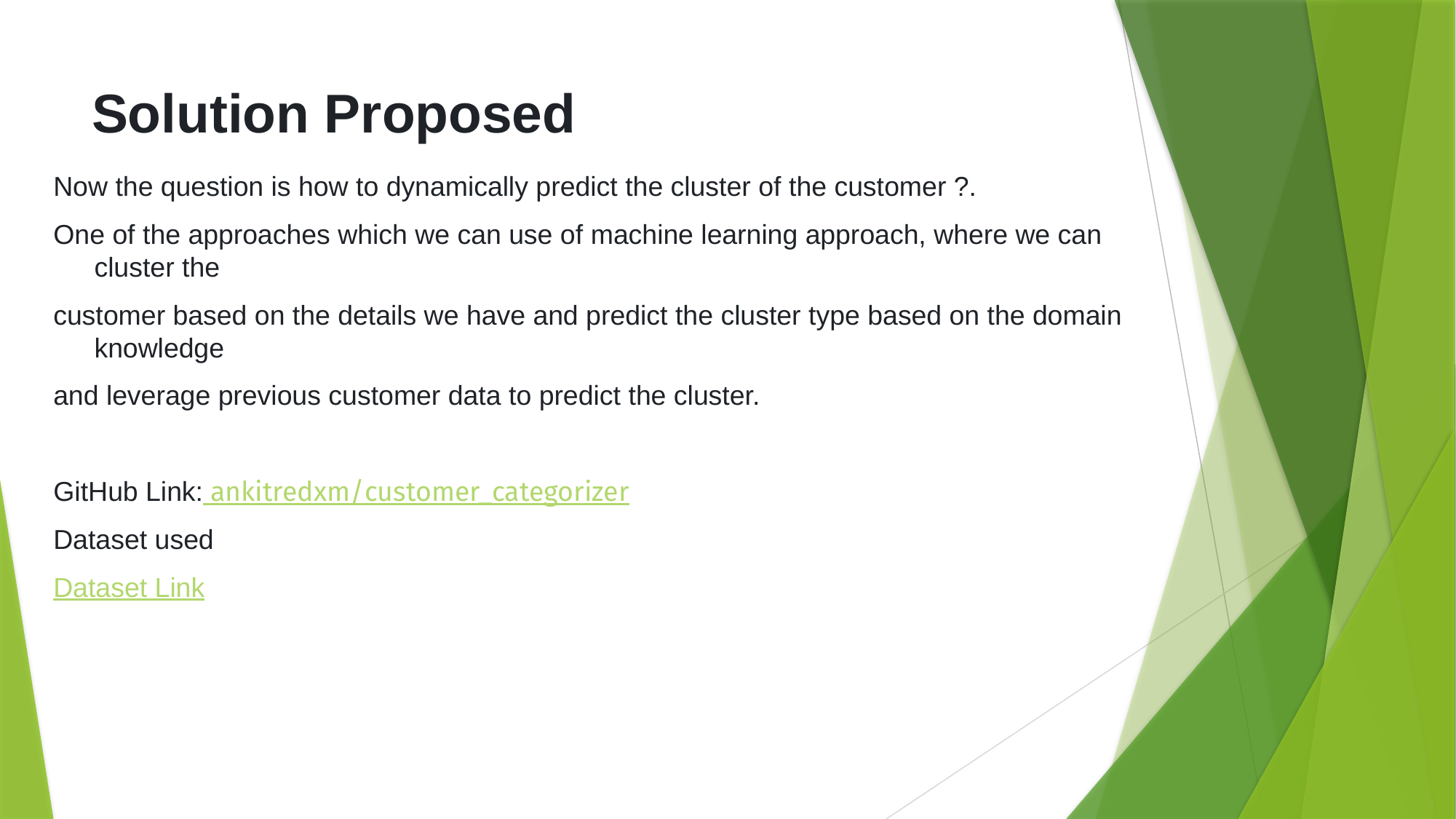

# Solution Proposed
Now the question is how to dynamically predict the cluster of the customer ?.
One of the approaches which we can use of machine learning approach, where we can cluster the
customer based on the details we have and predict the cluster type based on the domain knowledge
and leverage previous customer data to predict the cluster.

GitHub Link: ankitredxm/customer_categorizer
Dataset used
Dataset Link